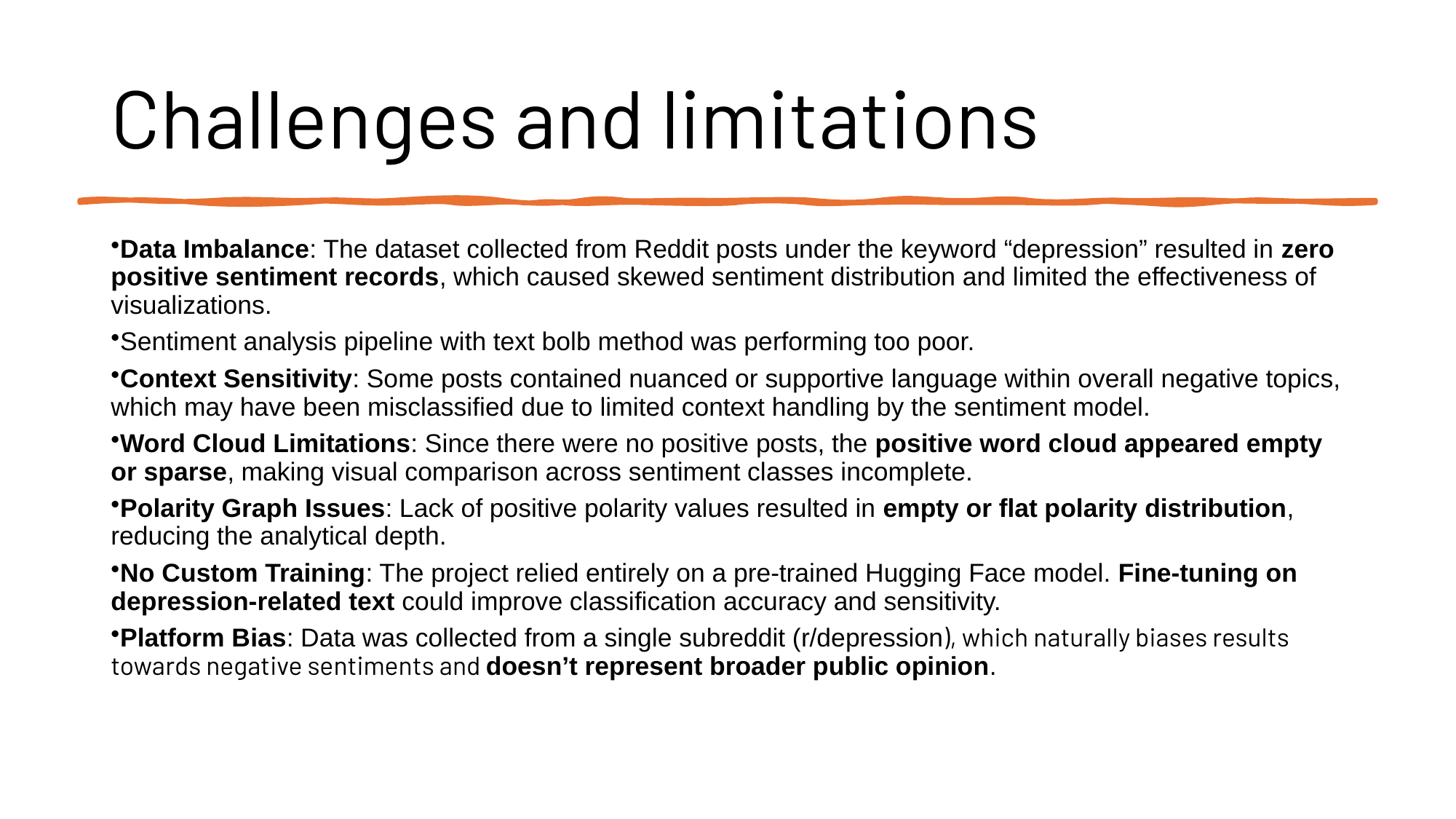

# Challenges and limitations

Data Imbalance: The dataset collected from Reddit posts under the keyword “depression” resulted in zero positive sentiment records, which caused skewed sentiment distribution and limited the effectiveness of visualizations.
Sentiment analysis pipeline with text bolb method was performing too poor.
Context Sensitivity: Some posts contained nuanced or supportive language within overall negative topics, which may have been misclassified due to limited context handling by the sentiment model.
Word Cloud Limitations: Since there were no positive posts, the positive word cloud appeared empty or sparse, making visual comparison across sentiment classes incomplete.
Polarity Graph Issues: Lack of positive polarity values resulted in empty or flat polarity distribution, reducing the analytical depth.
No Custom Training: The project relied entirely on a pre-trained Hugging Face model. Fine-tuning on depression-related text could improve classification accuracy and sensitivity.
Platform Bias: Data was collected from a single subreddit (r/depression), which naturally biases results towards negative sentiments and doesn’t represent broader public opinion.